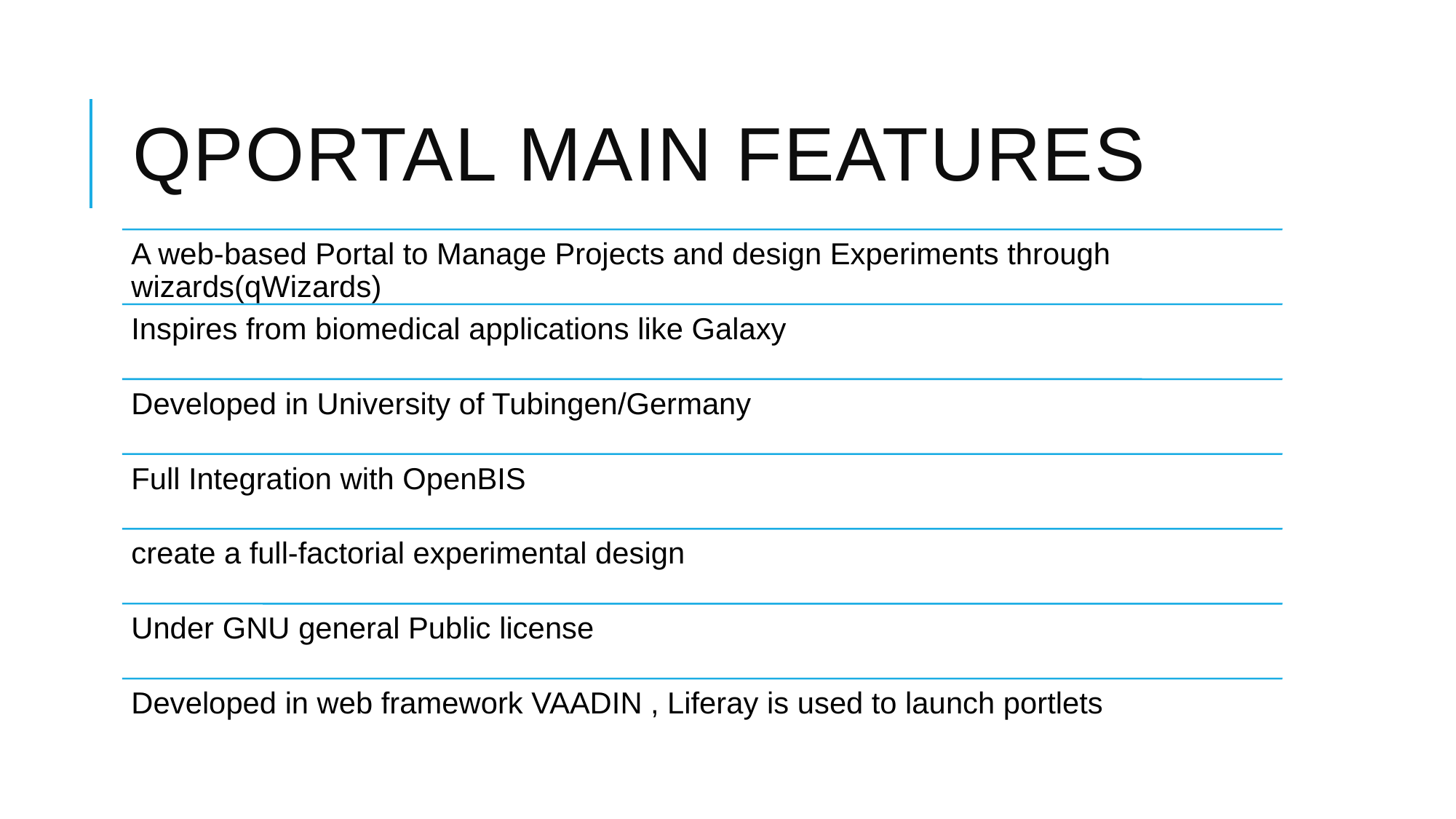

# Qportal Main Features
A web-based Portal to Manage Projects and design Experiments through wizards(qWizards)
Inspires from biomedical applications like Galaxy
Developed in University of Tubingen/Germany
Full Integration with OpenBIS
create a full-factorial experimental design
Under GNU general Public license
Developed in web framework VAADIN , Liferay is used to launch portlets